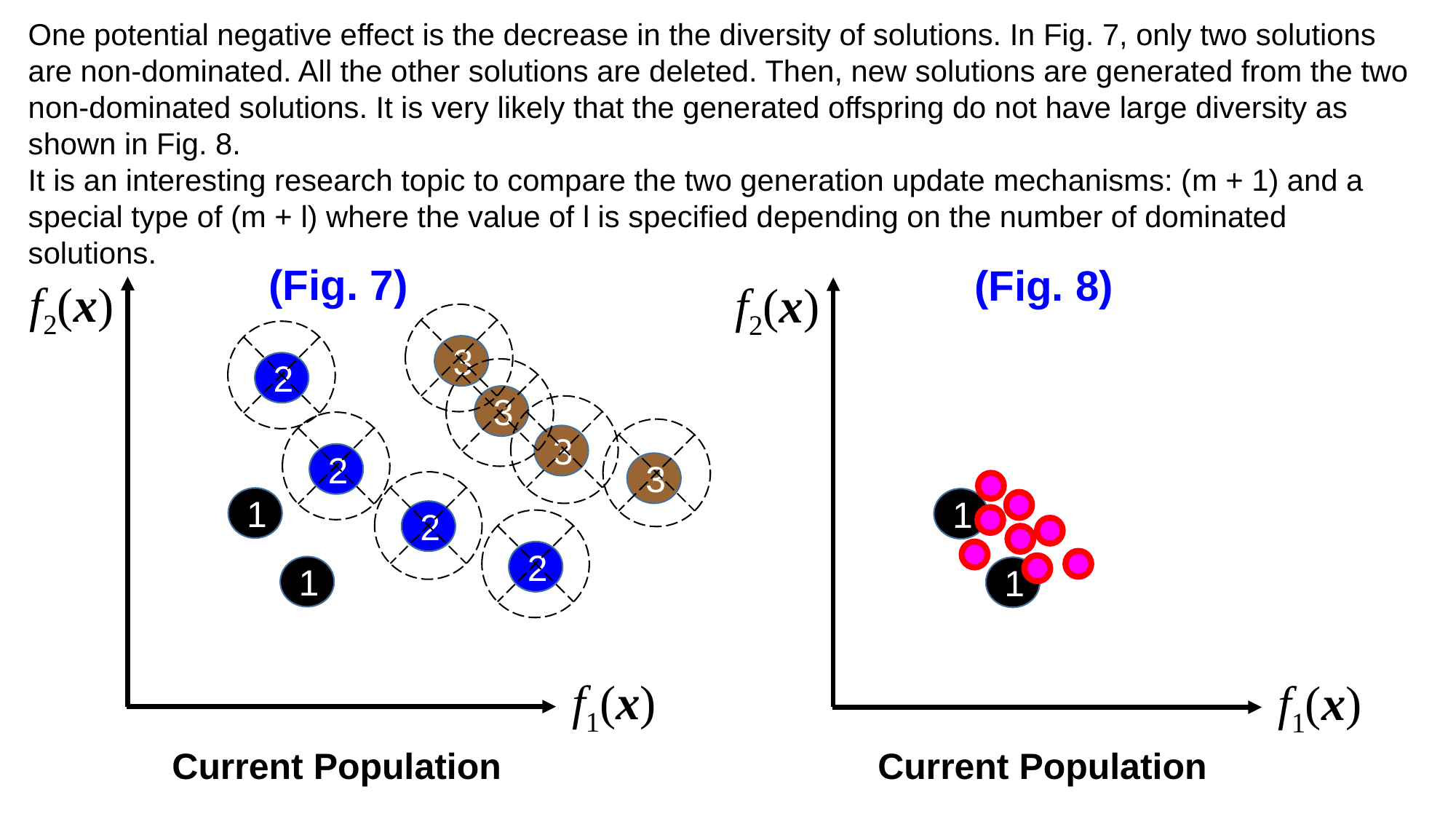

One potential negative effect is the decrease in the diversity of solutions. In Fig. 7, only two solutions are non-dominated. All the other solutions are deleted. Then, new solutions are generated from the two non-dominated solutions. It is very likely that the generated offspring do not have large diversity as shown in Fig. 8.
It is an interesting research topic to compare the two generation update mechanisms: (m + 1) and a special type of (m + l) where the value of l is specified depending on the number of dominated solutions.
(Fig. 7)
(Fig. 8)
f2(x)
f1(x)
f2(x)
f1(x)

3
2

3

3
2
3

1
1

2

2

1
1
Current Population
Current Population